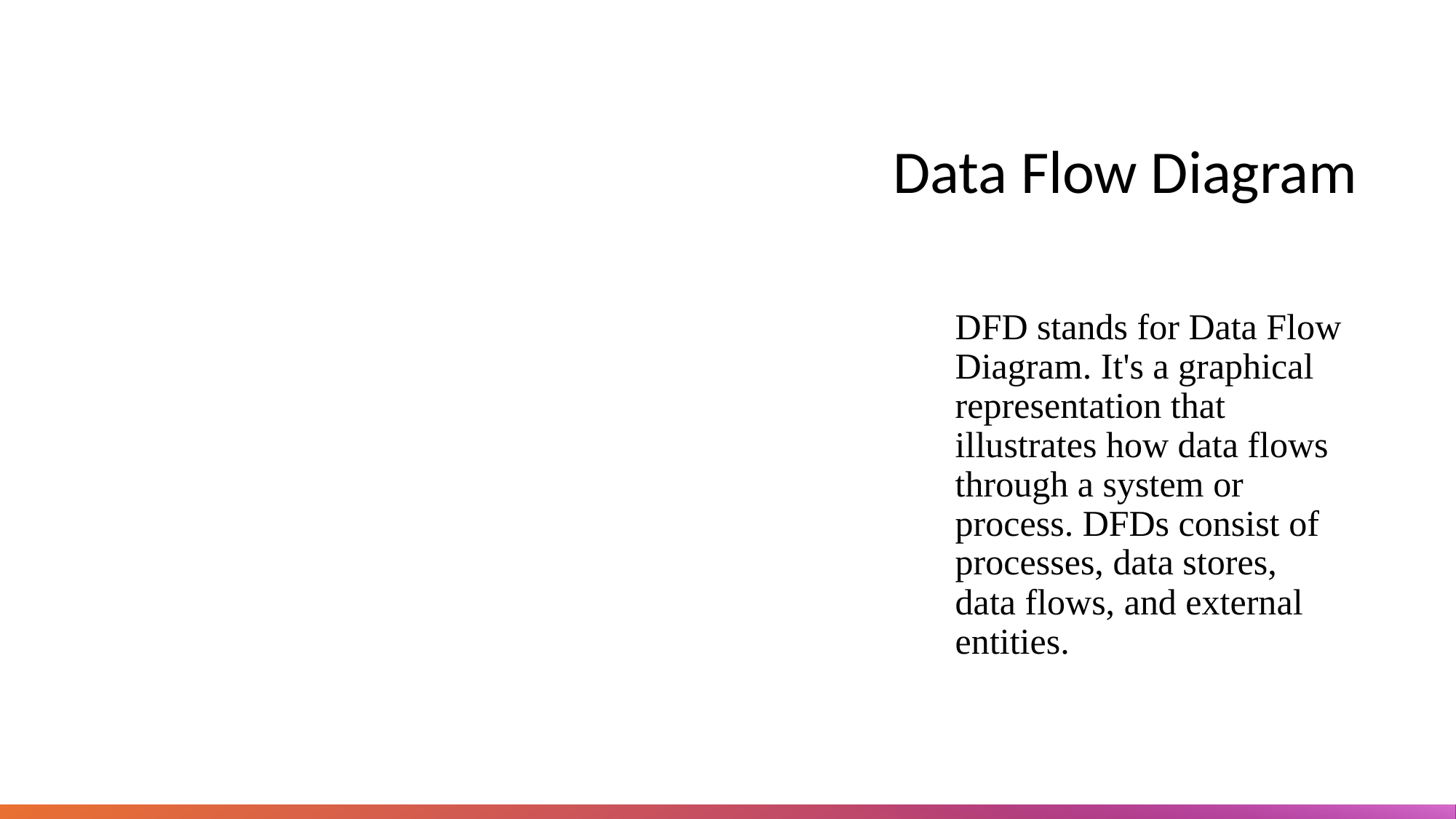

# Data Flow Diagram
DFD stands for Data Flow Diagram. It's a graphical representation that illustrates how data flows through a system or process. DFDs consist of processes, data stores, data flows, and external entities.